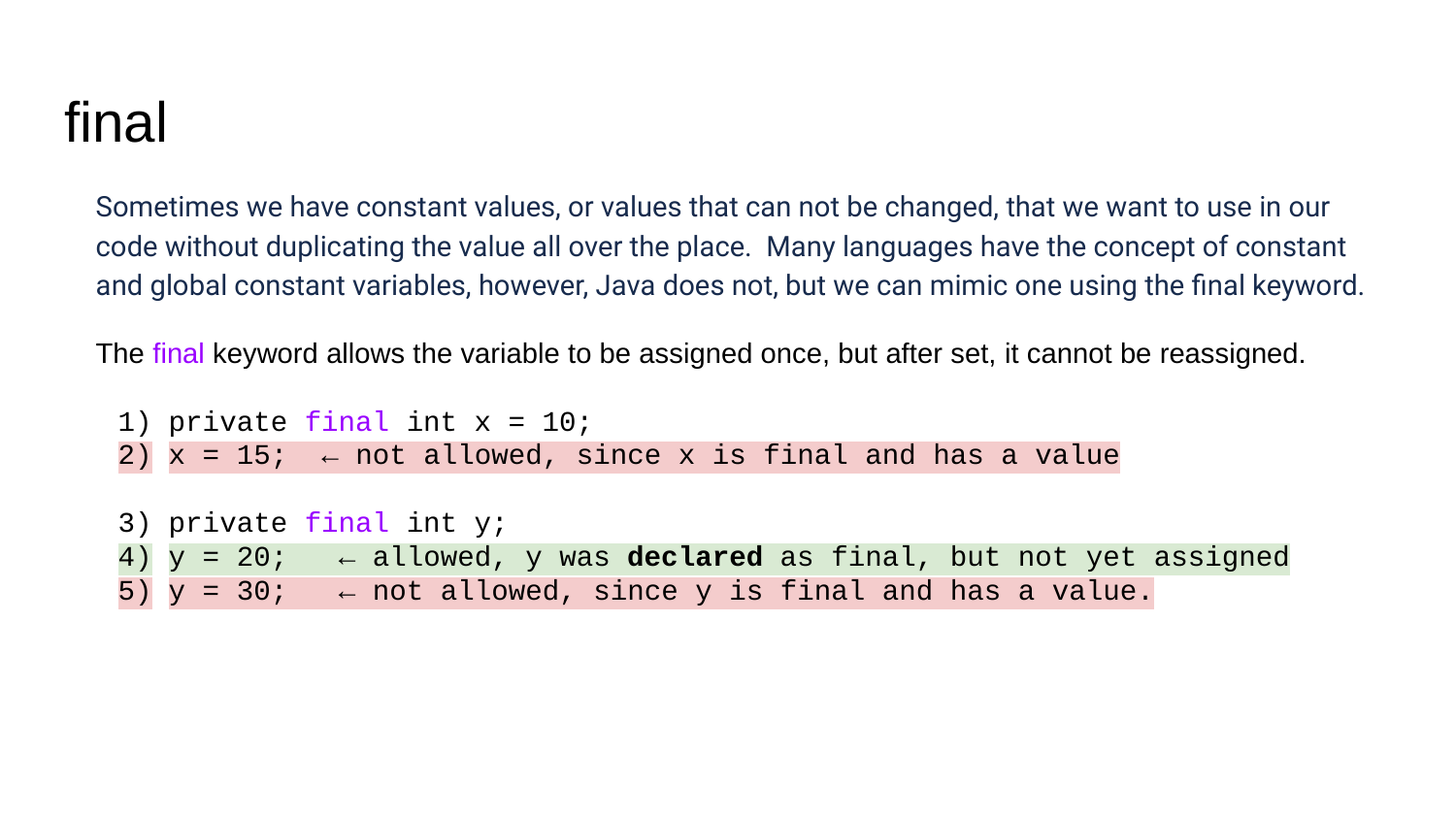

# final
Sometimes we have constant values, or values that can not be changed, that we want to use in our code without duplicating the value all over the place.  Many languages have the concept of constant and global constant variables, however, Java does not, but we can mimic one using the final keyword.

The final keyword allows the variable to be assigned once, but after set, it cannot be reassigned.

private final int x = 10;
x = 15;  ← not allowed, since x is final and has a value

private final int y;
y = 20;   ← allowed, y was declared as final, but not yet assigned
y = 30;   ← not allowed, since y is final and has a value.